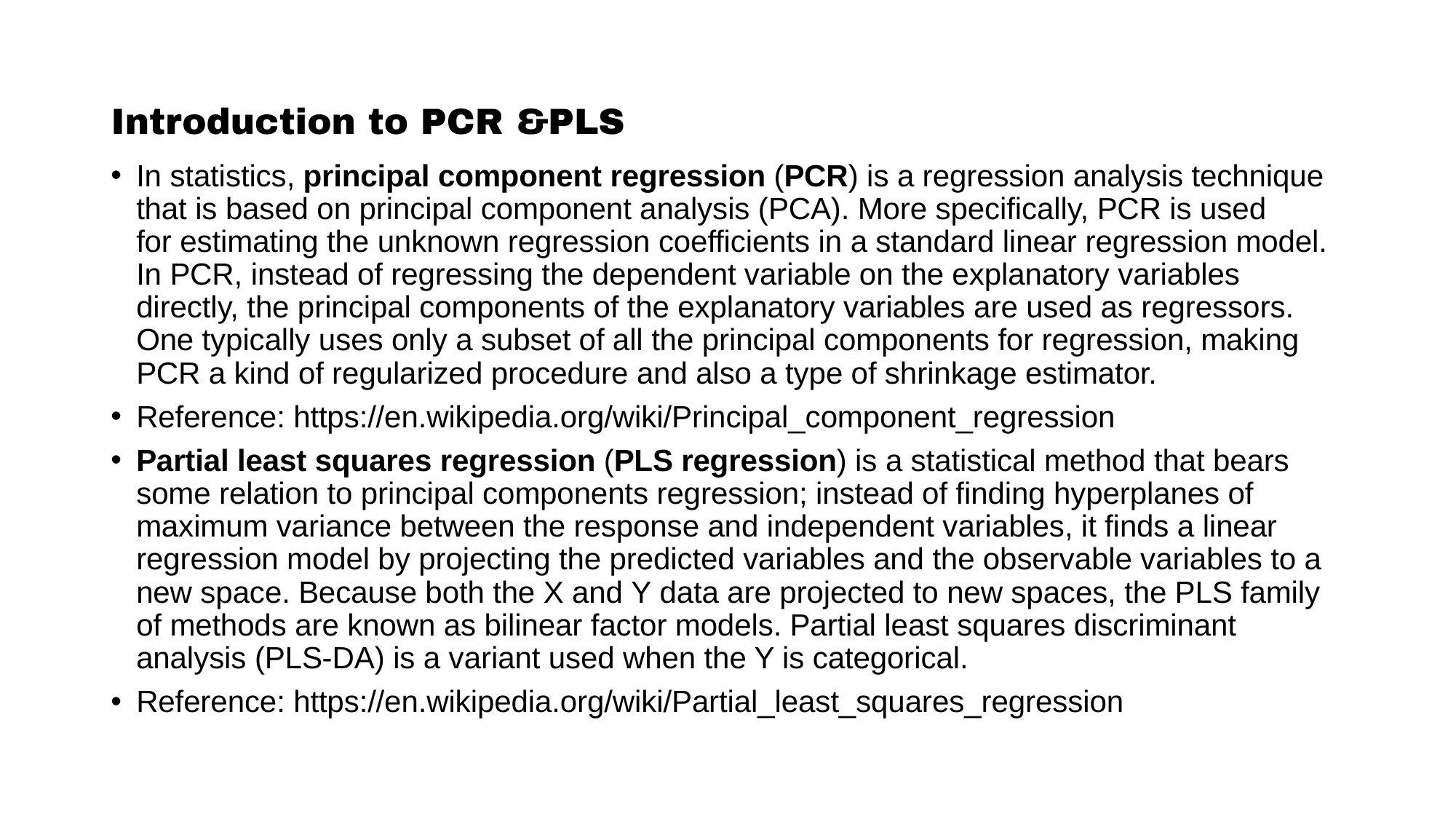

# Introduction to PCR &PLS
In statistics, principal component regression (PCR) is a regression analysis technique that is based on principal component analysis (PCA). More specifically, PCR is used for estimating the unknown regression coefficients in a standard linear regression model. In PCR, instead of regressing the dependent variable on the explanatory variables directly, the principal components of the explanatory variables are used as regressors. One typically uses only a subset of all the principal components for regression, making PCR a kind of regularized procedure and also a type of shrinkage estimator.
Reference: https://en.wikipedia.org/wiki/Principal_component_regression
Partial least squares regression (PLS regression) is a statistical method that bears some relation to principal components regression; instead of finding hyperplanes of maximum variance between the response and independent variables, it finds a linear regression model by projecting the predicted variables and the observable variables to a new space. Because both the X and Y data are projected to new spaces, the PLS family of methods are known as bilinear factor models. Partial least squares discriminant analysis (PLS-DA) is a variant used when the Y is categorical.
Reference: https://en.wikipedia.org/wiki/Partial_least_squares_regression